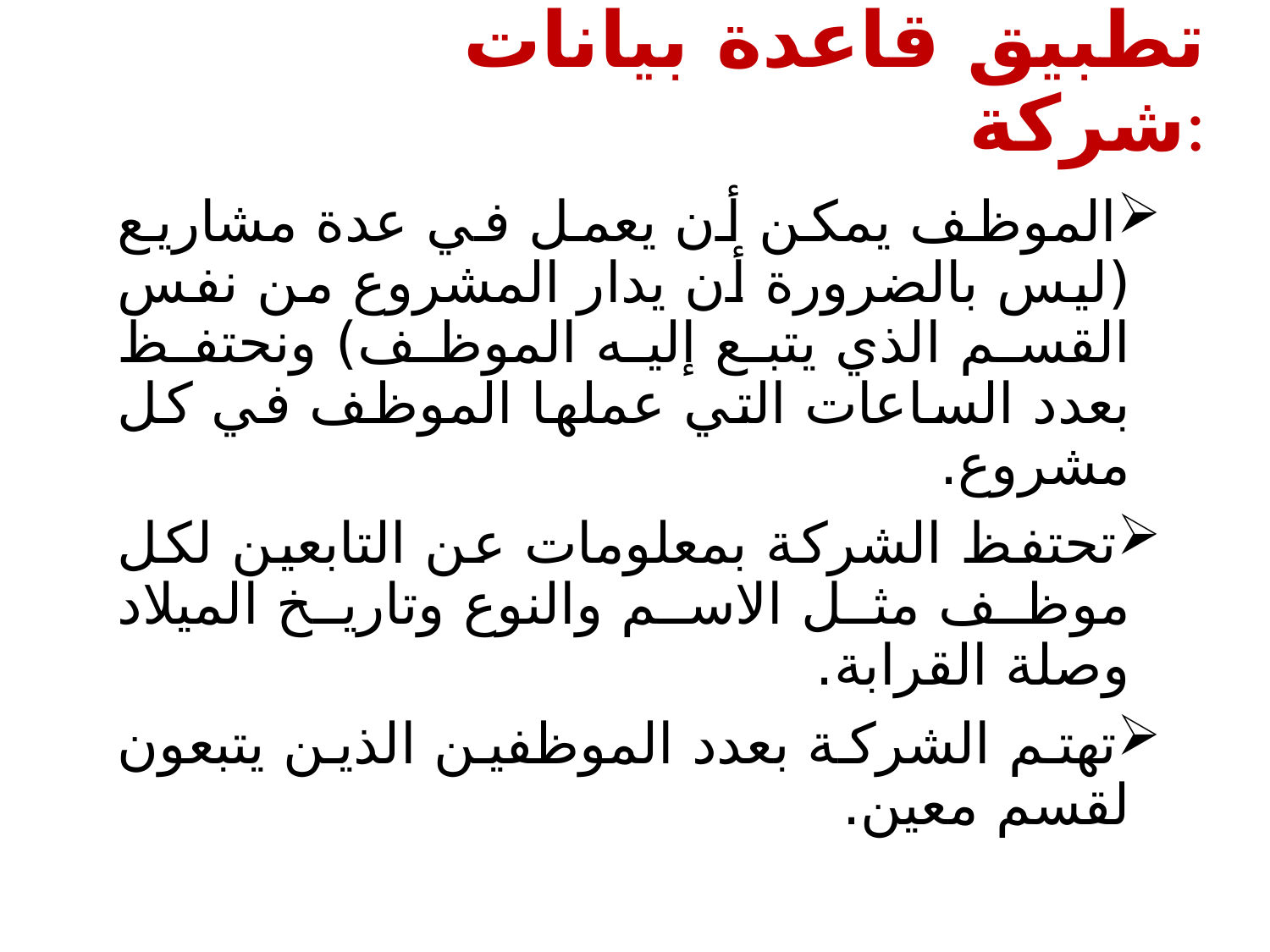

# تطبيق قاعدة بيانات شركة:
الموظف يمكن أن يعمل في عدة مشاريع (ليس بالضرورة أن يدار المشروع من نفس القسم الذي يتبع إليه الموظف) ونحتفظ بعدد الساعات التي عملها الموظف في كل مشروع.
تحتفظ الشركة بمعلومات عن التابعين لكل موظف مثل الاسم والنوع وتاريخ الميلاد وصلة القرابة.
تهتم الشركة بعدد الموظفين الذين يتبعون لقسم معين.